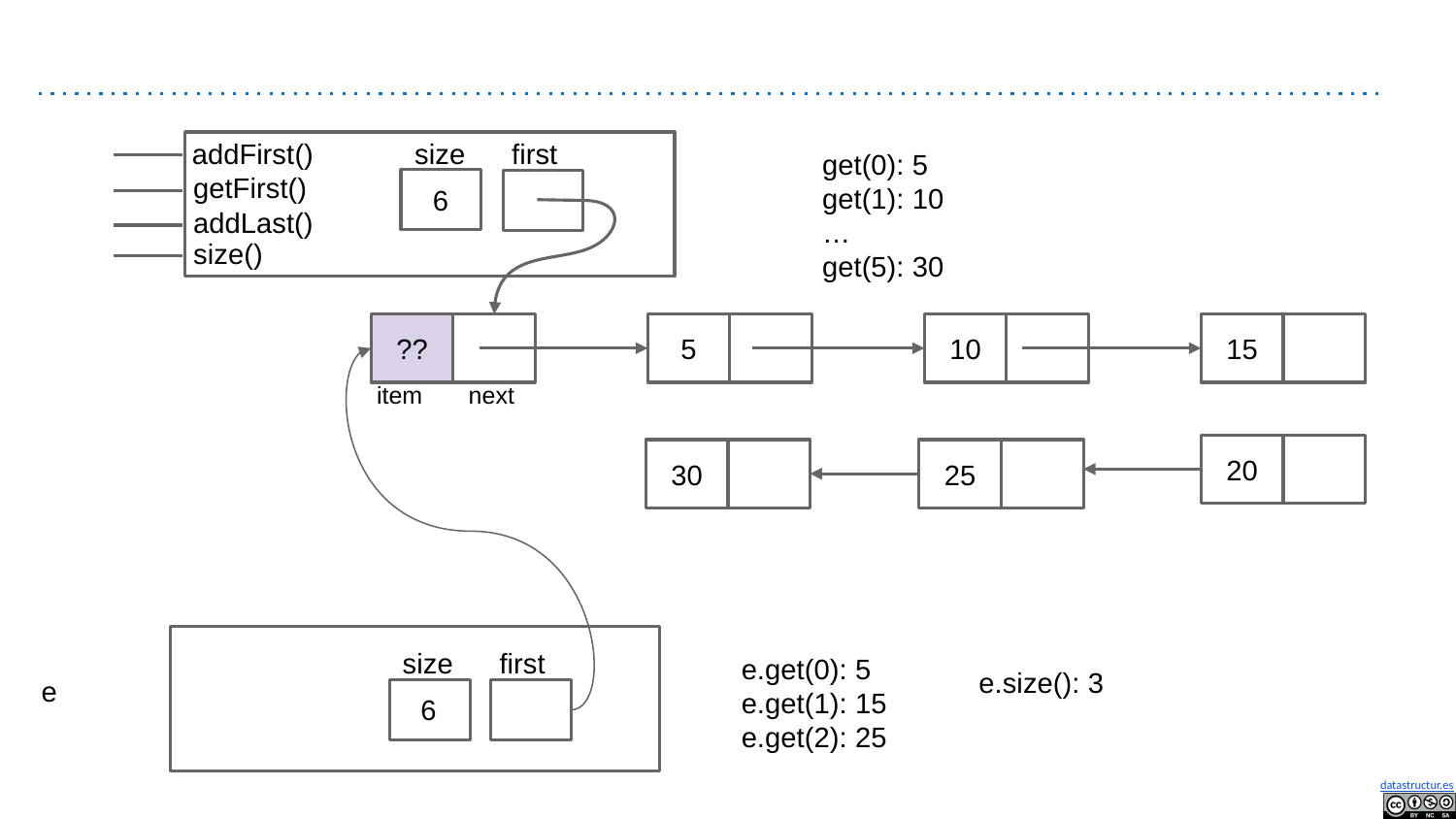

#
first
size
addFirst()

getFirst()
6

addLast()
size()
??

5

10

15

item
 next
get(0): 5
get(1): 10
…
get(5): 30
20

30

25

first
size
6

e.get(0): 5
e.get(1): 15
e.get(2): 25
e.size(): 3
e